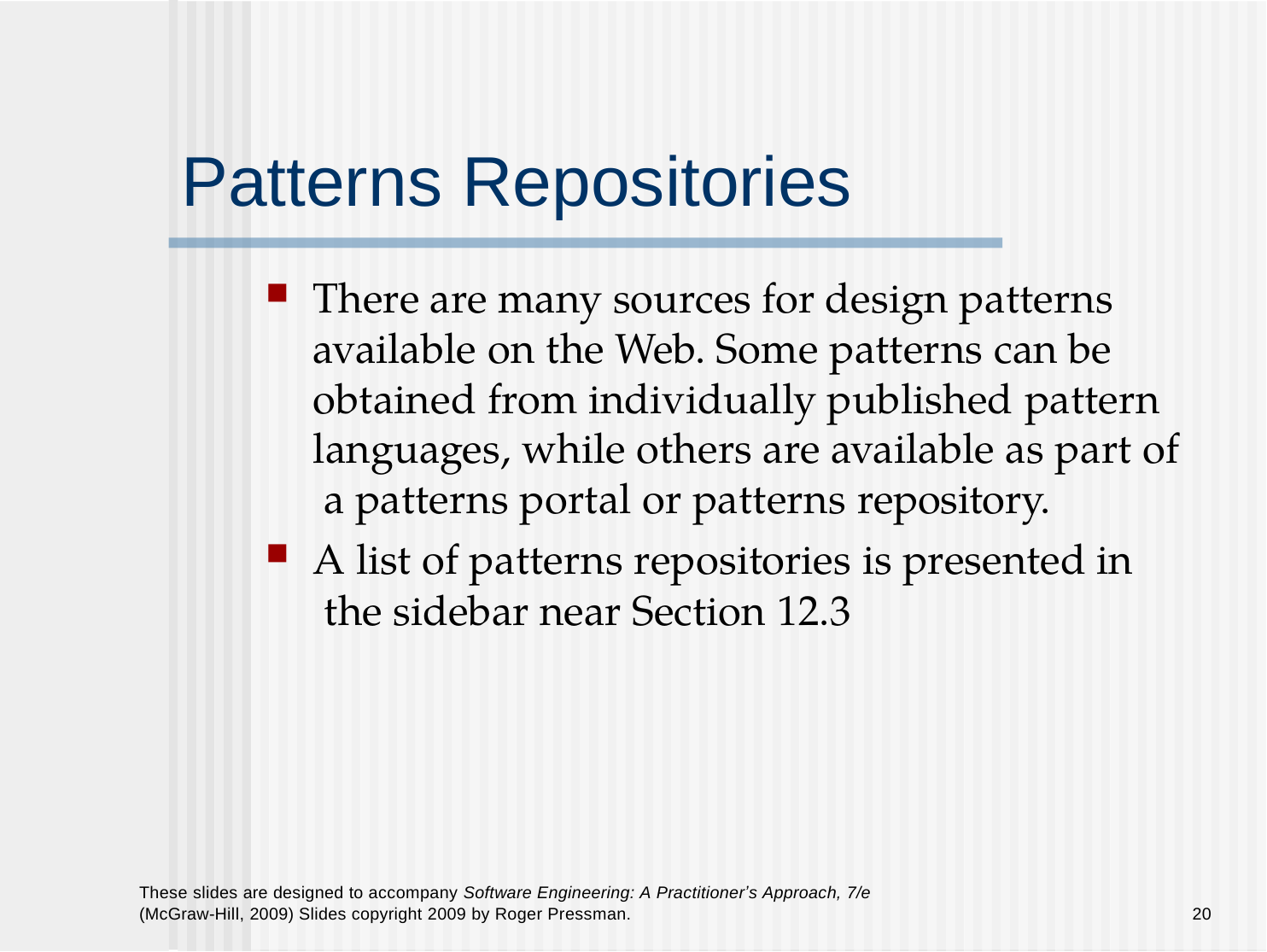

# Patterns Repositories
There are many sources for design patterns  available on the Web. Some patterns can be  obtained from individually published pattern  languages, while others are available as part of  a patterns portal or patterns repository.
A list of patterns repositories is presented in  the sidebar near Section 12.3
These slides are designed to accompany Software Engineering: A Practitionerʼs Approach, 7/e
(McGraw-Hill, 2009) Slides copyright 2009 by Roger Pressman.
20